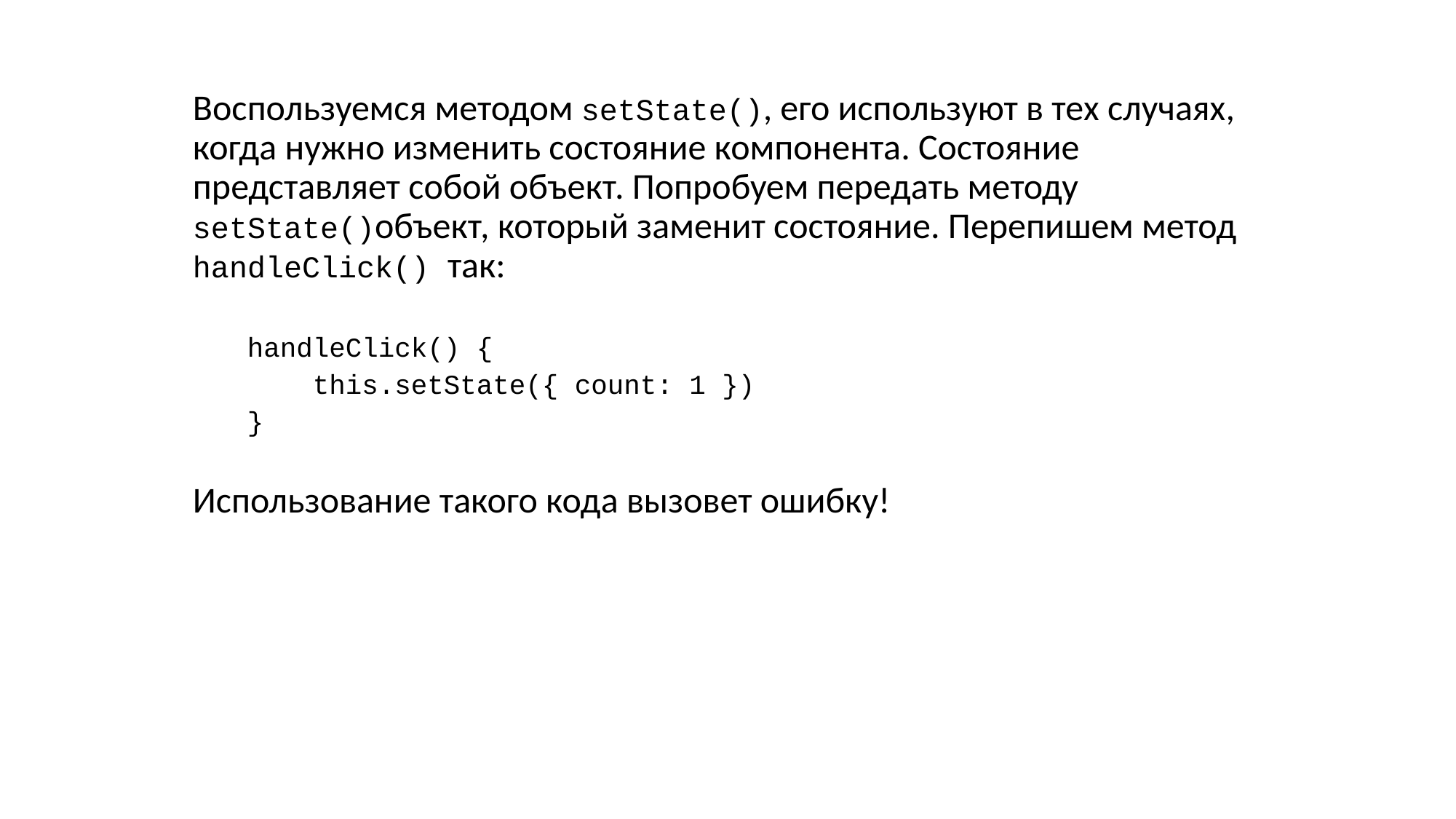

Воспользуемся методом setState(), его используют в тех случаях, когда нужно изменить состояние компонента. Состояние представляет собой объект. Попробуем передать методу setState()объект, который заменит состояние. Перепишем метод handleClick() так:

handleClick() {
    this.setState({ count: 1 })
}

Использование такого кода вызовет ошибку!